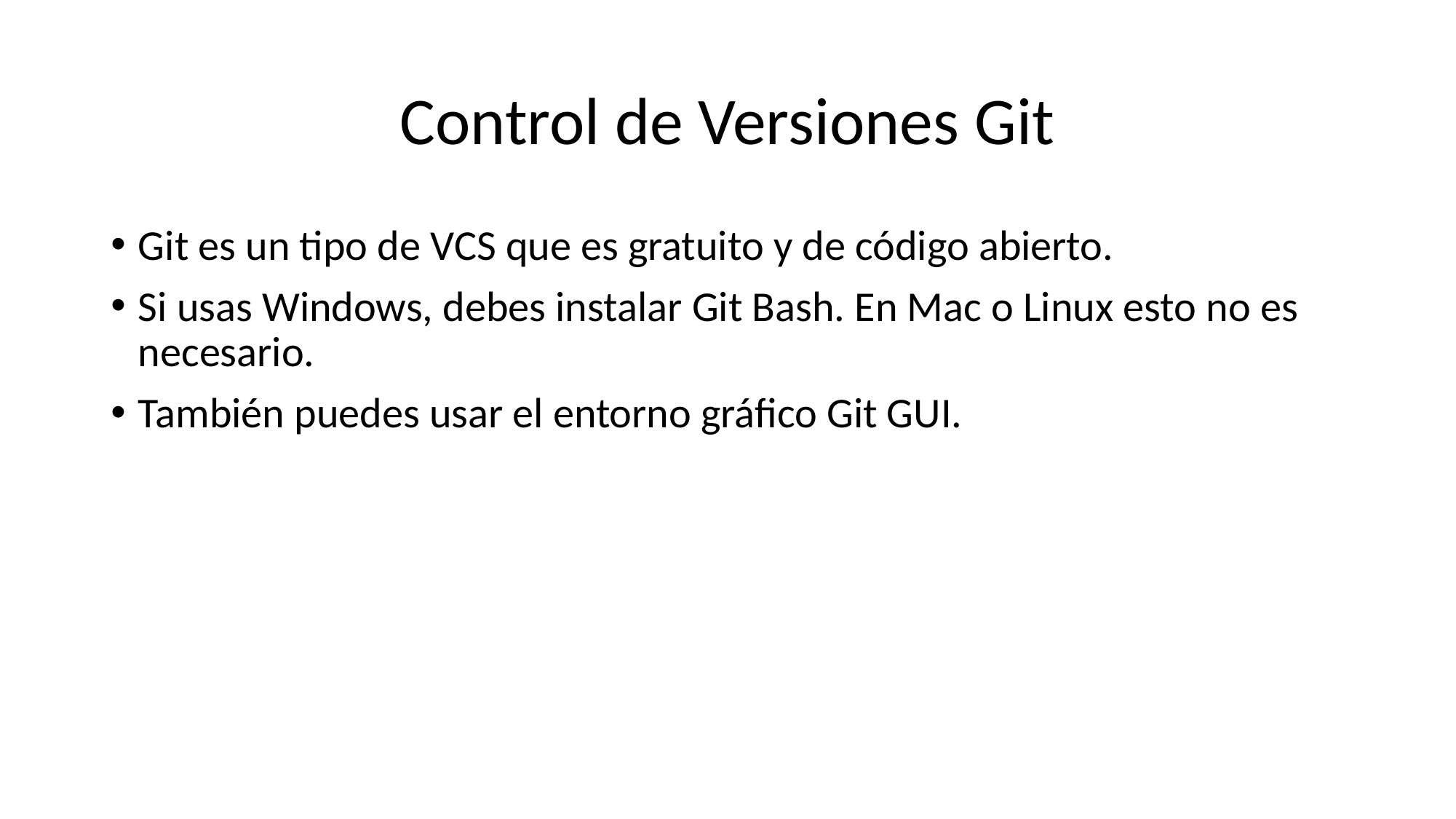

# Control de Versiones Git
Git es un tipo de VCS que es gratuito y de código abierto.
Si usas Windows, debes instalar Git Bash. En Mac o Linux esto no es necesario.
También puedes usar el entorno gráfico Git GUI.